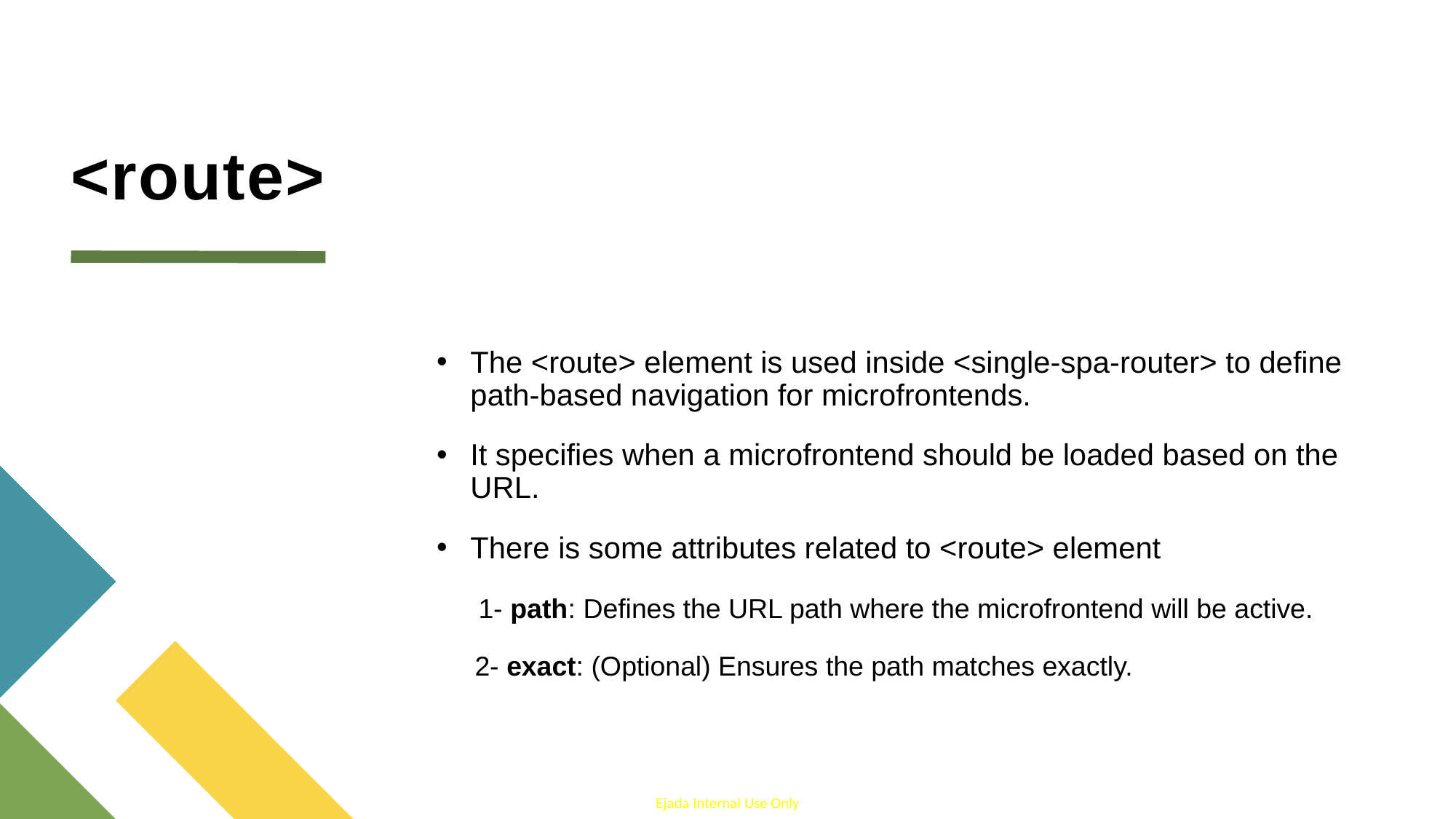

# <route>
The <route> element is used inside <single-spa-router> to define path-based navigation for microfrontends.
It specifies when a microfrontend should be loaded based on the URL.
There is some attributes related to <route> element
     1- path: Defines the URL path where the microfrontend will be active.
     2- exact: (Optional) Ensures the path matches exactly.